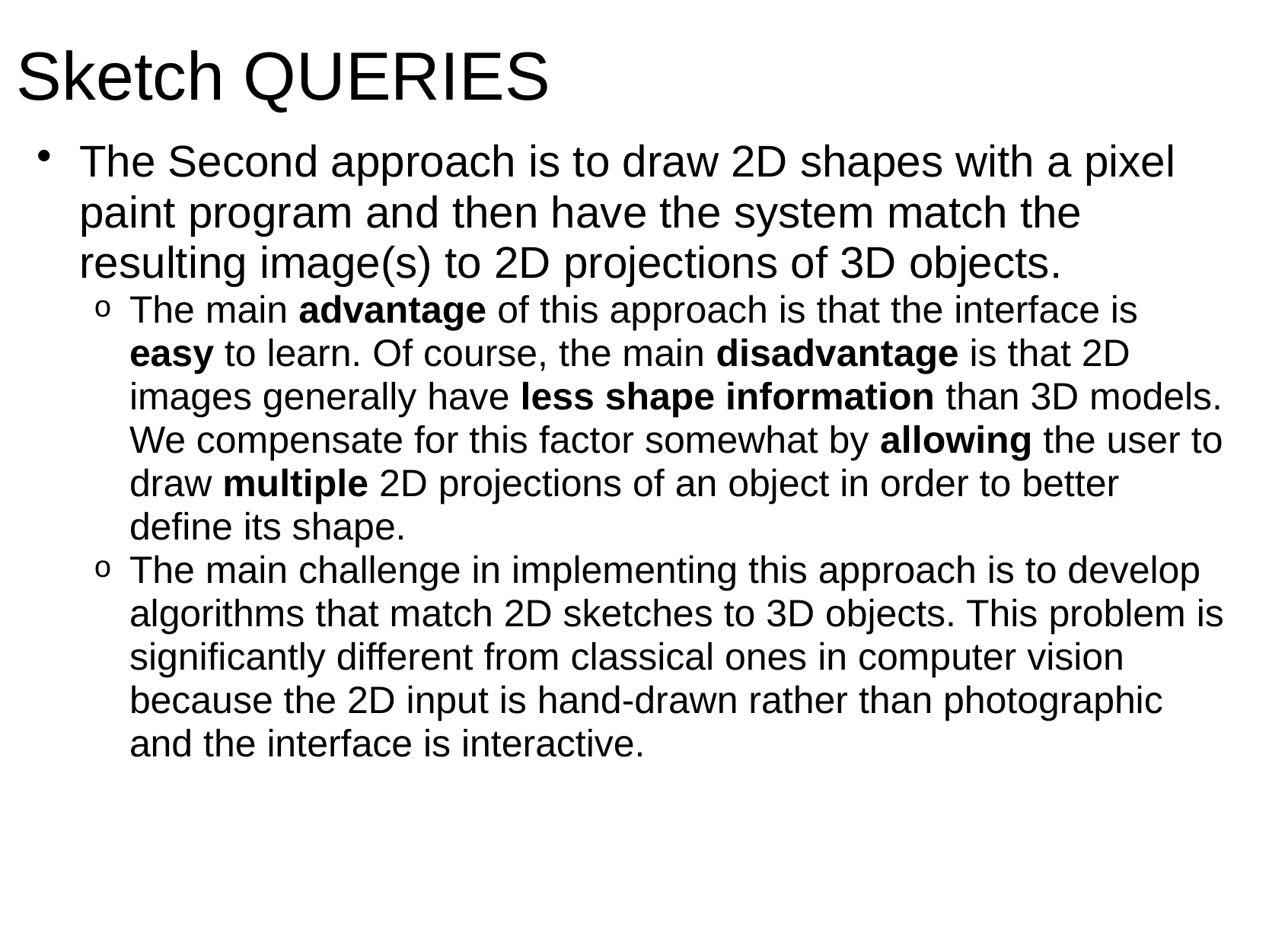

# Sketch QUERIES
The Second approach is to draw 2D shapes with a pixel paint program and then have the system match the resulting image(s) to 2D projections of 3D objects.
The main advantage of this approach is that the interface is easy to learn. Of course, the main disadvantage is that 2D images generally have less shape information than 3D models. We compensate for this factor somewhat by allowing the user to draw multiple 2D projections of an object in order to better define its shape.
The main challenge in implementing this approach is to develop algorithms that match 2D sketches to 3D objects. This problem is significantly different from classical ones in computer vision because the 2D input is hand-drawn rather than photographic and the interface is interactive.